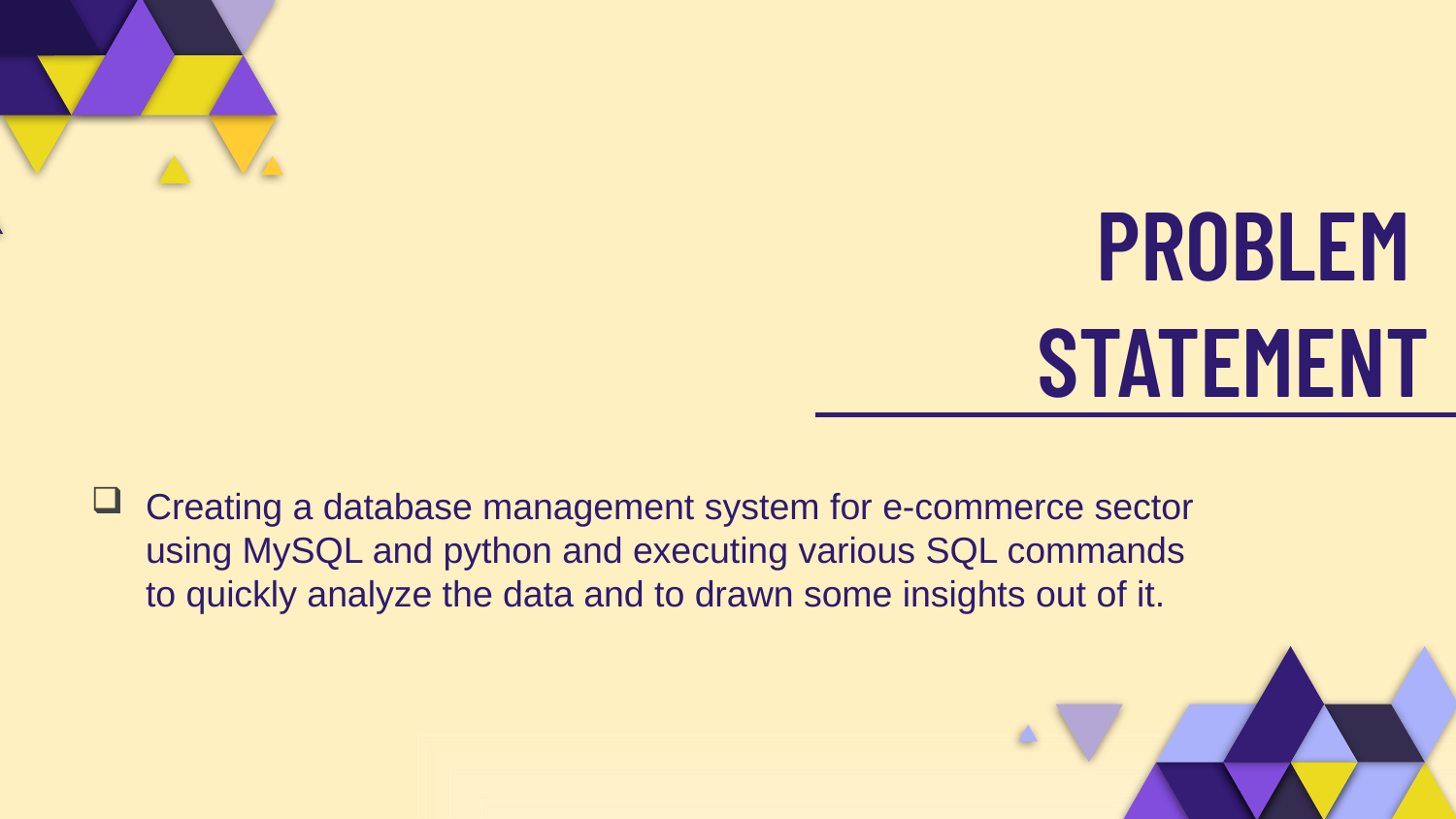

# PROBLEM  STATEMENT
Creating a database management system for e-commerce sector using MySQL and python and executing various SQL commands to quickly analyze the data and to drawn some insights out of it.